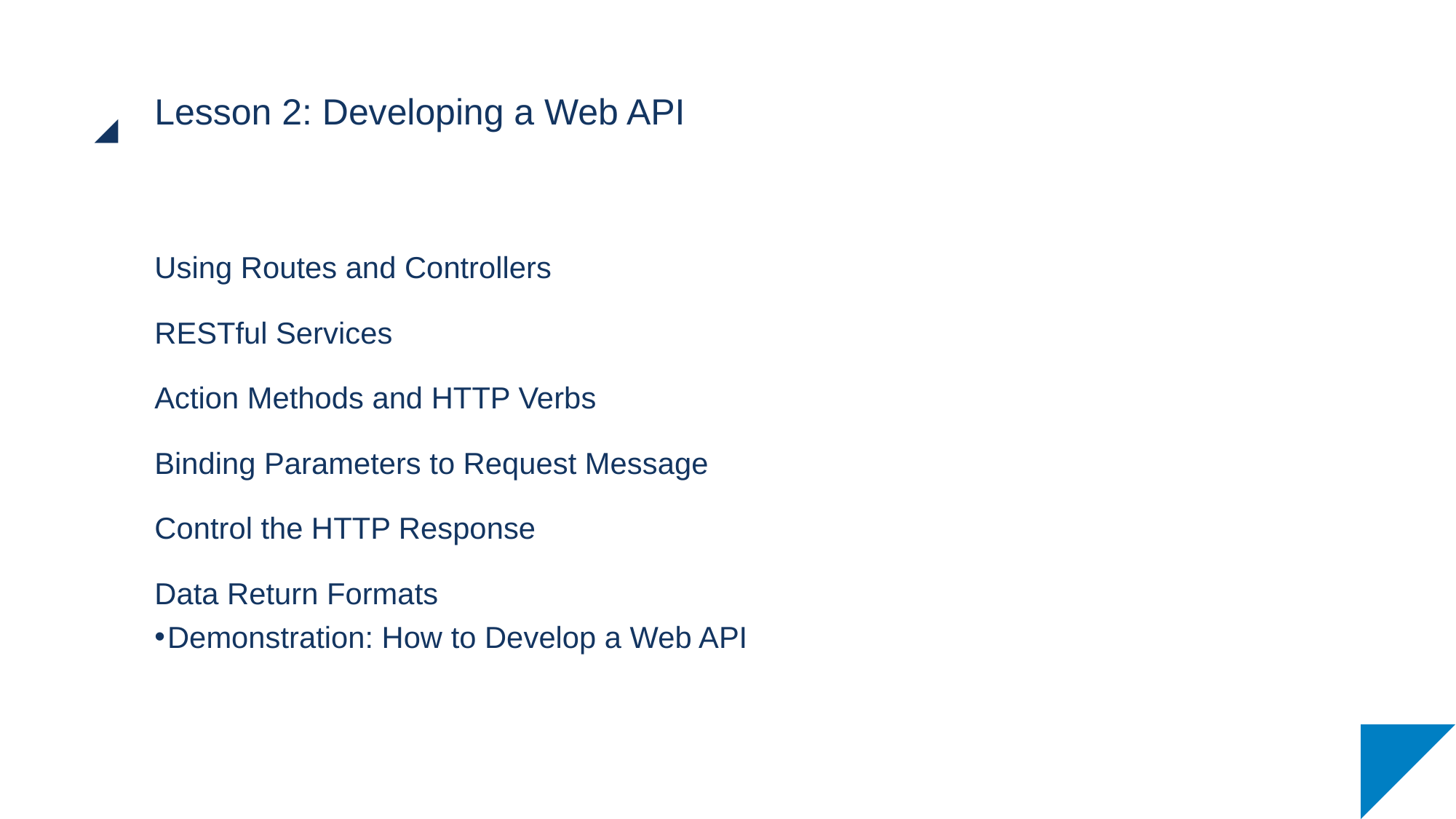

# Lesson 2: Developing a Web API
Using Routes and Controllers
RESTful Services
Action Methods and HTTP Verbs
Binding Parameters to Request Message
Control the HTTP Response
Data Return Formats
Demonstration: How to Develop a Web API